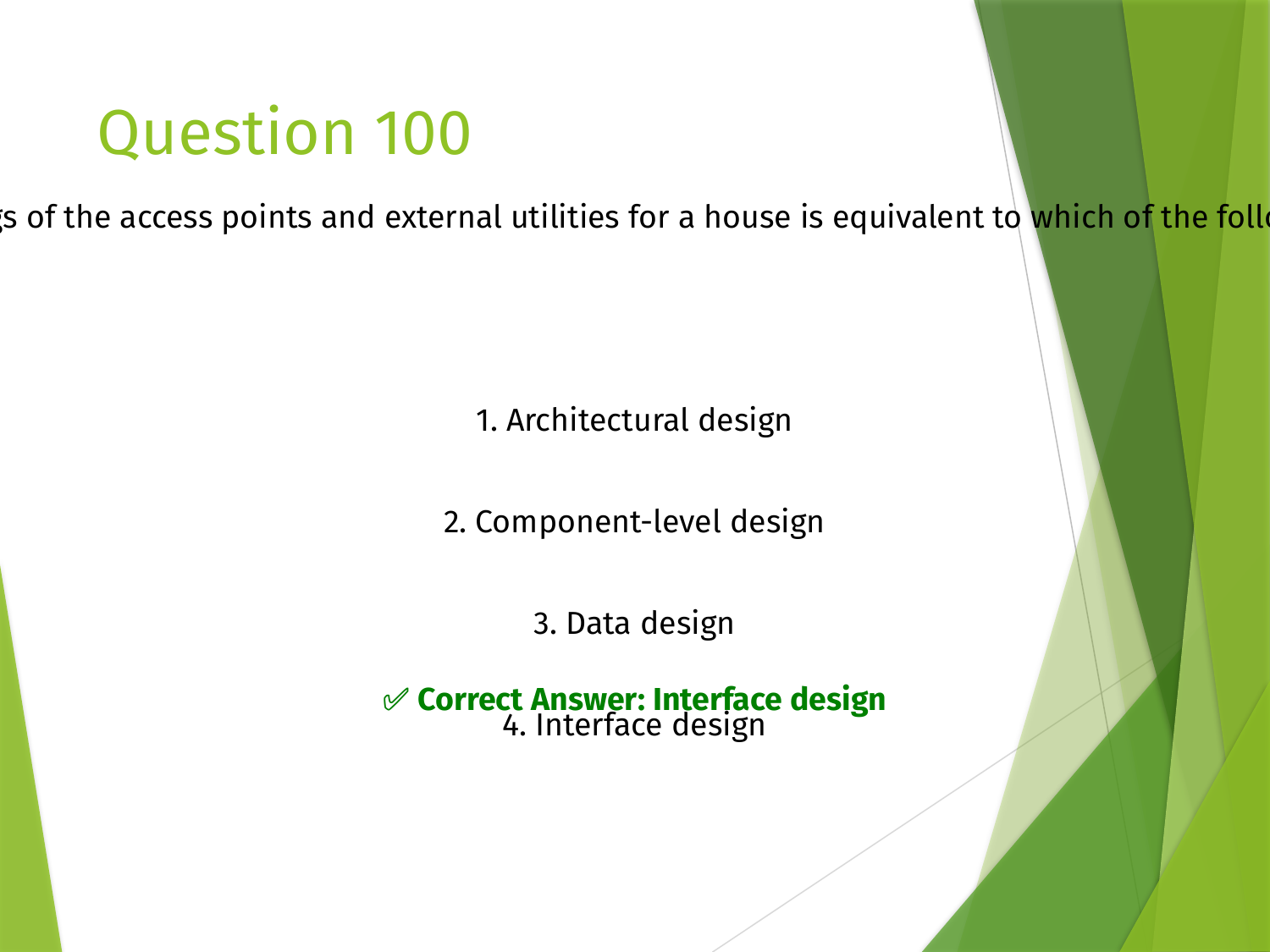

# Question 100
The detailed drawings of the access points and external utilities for a house is equivalent to which of the following design model?

1. Architectural design

2. Component-level design

3. Data design

✅ Correct Answer: Interface design

4. Interface design